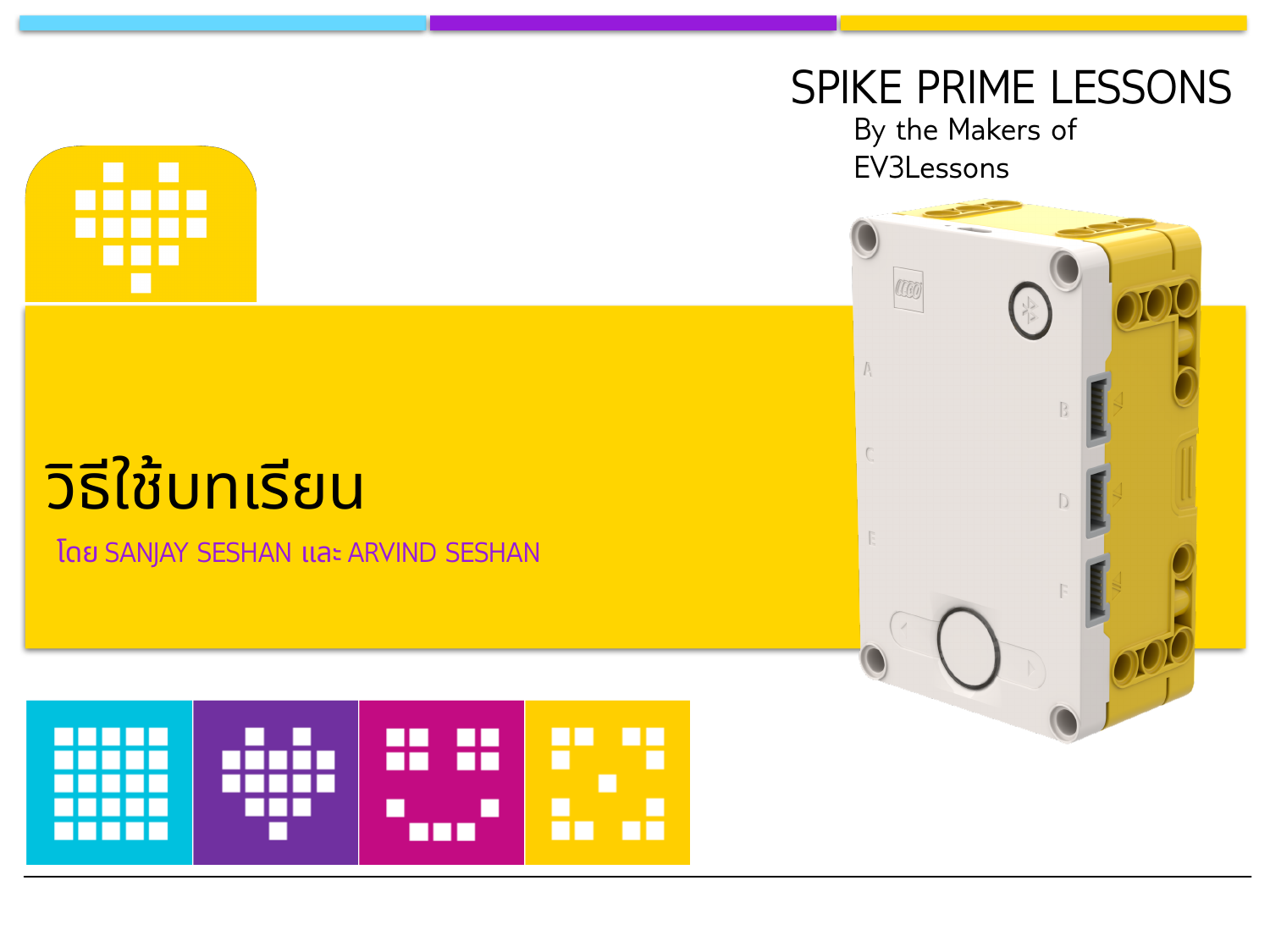

# วิธีใช้บทเรียน
โดย sanjay Seshan และ Arvind Seshan